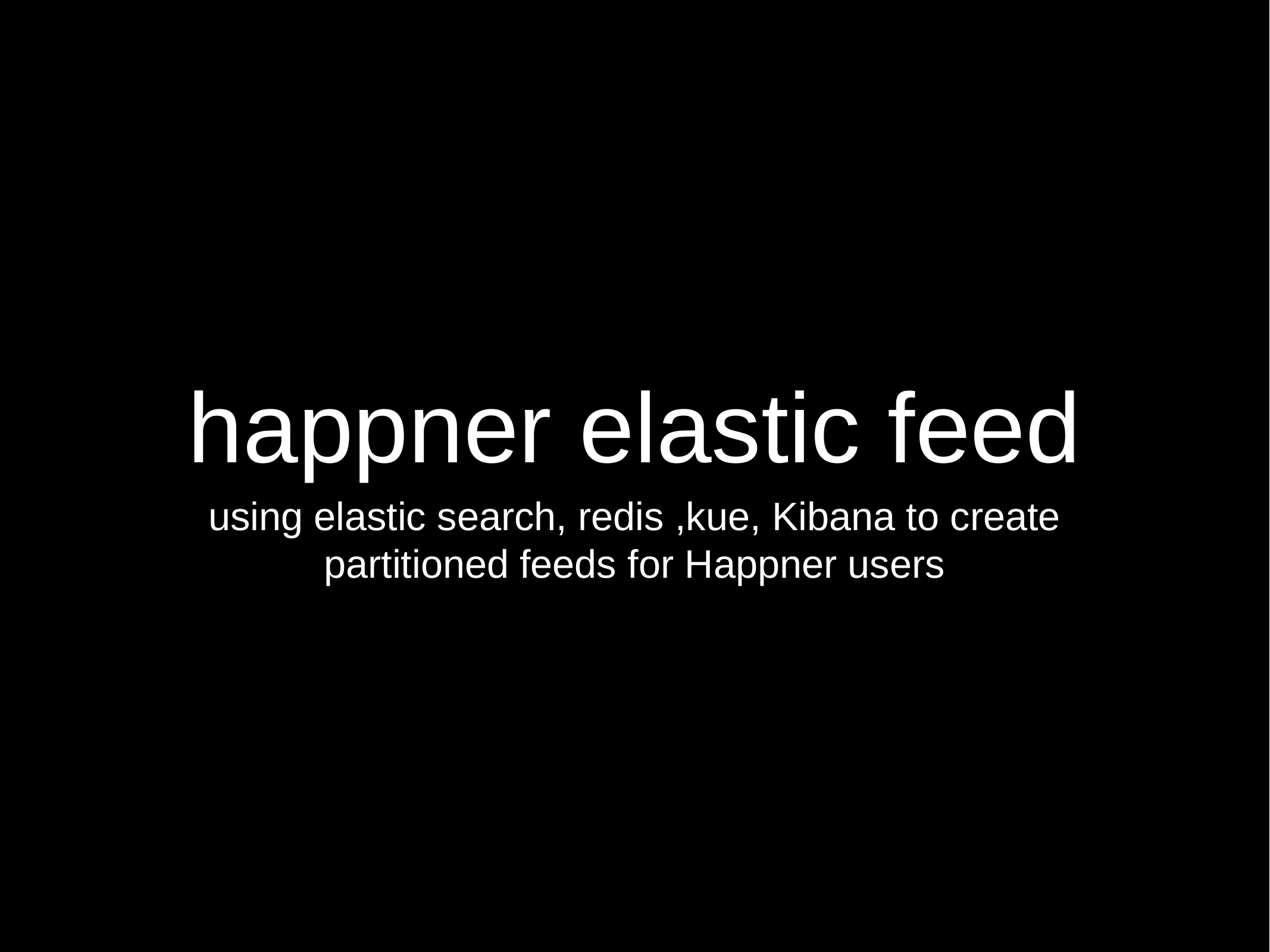

# happner elastic feed
using elastic search, redis ,kue, Kibana to create partitioned feeds for Happner users